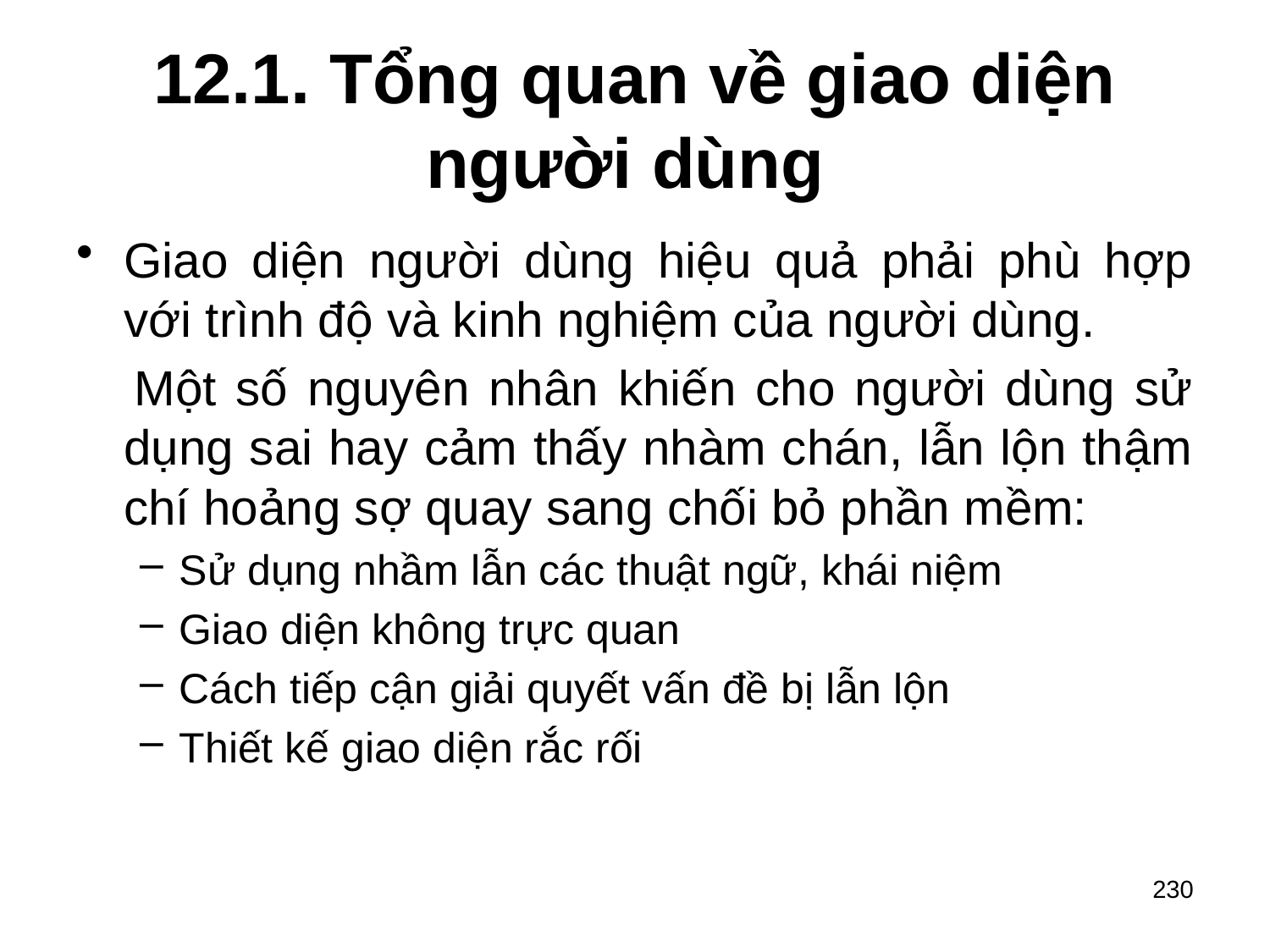

# 12.1. Tổng quan về giao diện người dùng
Giao diện người dùng hiệu quả phải phù hợp với trình độ và kinh nghiệm của người dùng.
   Một số nguyên nhân khiến cho người dùng sử dụng sai hay cảm thấy nhàm chán, lẫn lộn thậm chí hoảng sợ quay sang chối bỏ phần mềm:
Sử dụng nhầm lẫn các thuật ngữ, khái niệm
Giao diện không trực quan
Cách tiếp cận giải quyết vấn đề bị lẫn lộn
Thiết kế giao diện rắc rối
230